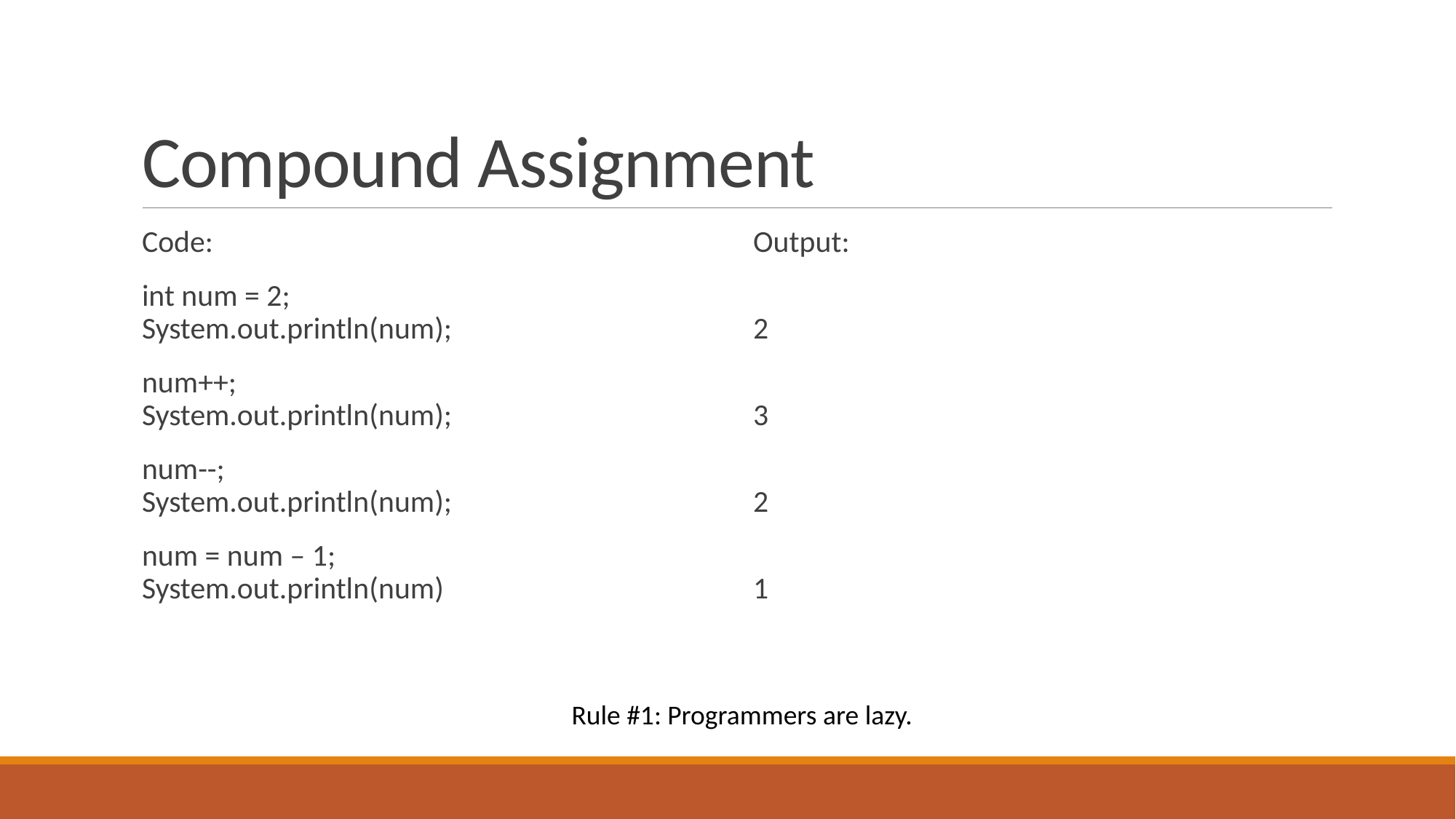

# Compound Assignment
Code:
int num = 2;
System.out.println(num);
num++;
System.out.println(num);
num--;
System.out.println(num);
num = num – 1;
System.out.println(num)

Output:
2
3
2
1
Rule #1: Programmers are lazy.